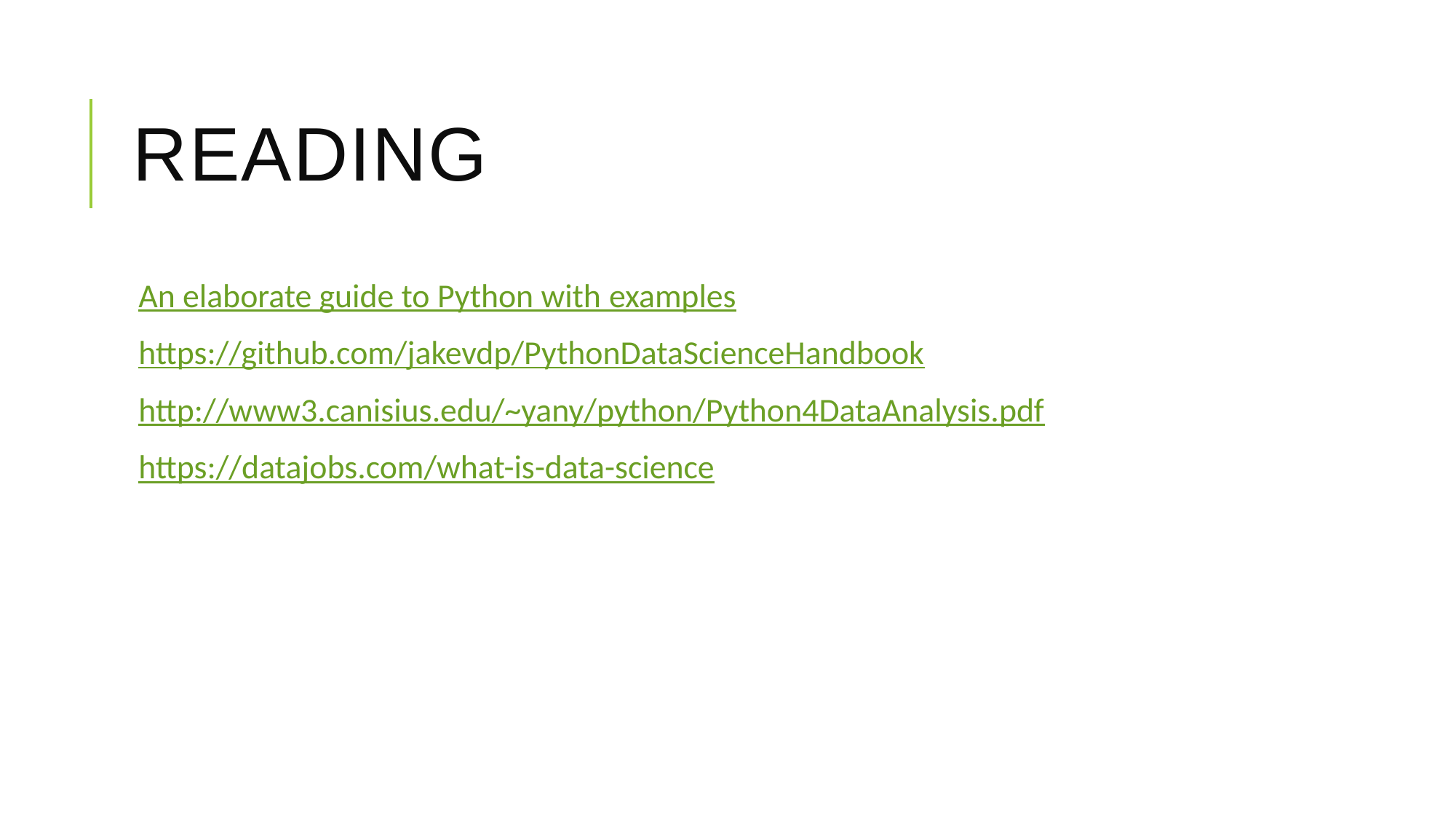

# Reading
An elaborate guide to Python with examples
https://github.com/jakevdp/PythonDataScienceHandbook
http://www3.canisius.edu/~yany/python/Python4DataAnalysis.pdf
https://datajobs.com/what-is-data-science